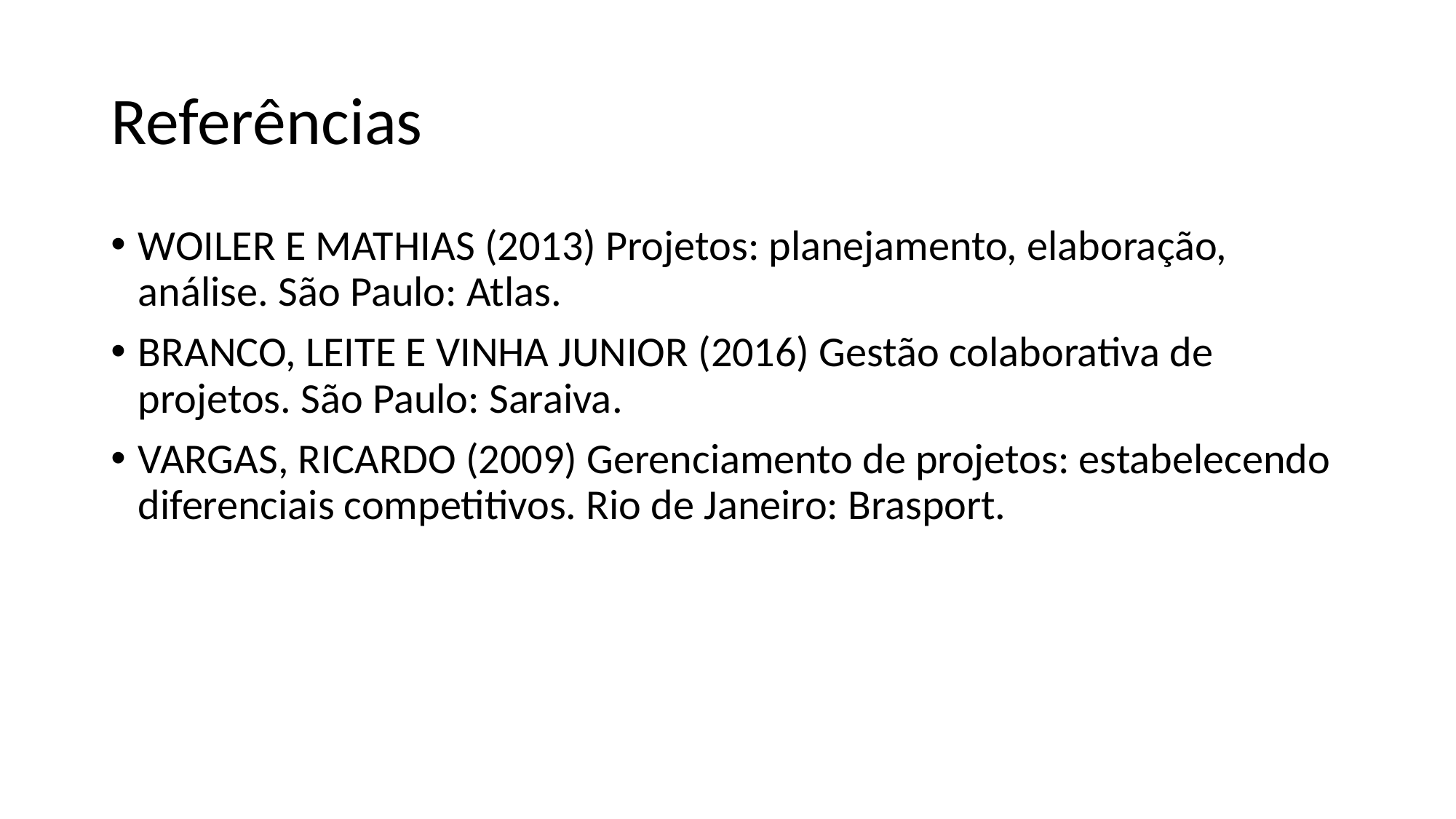

# Referências
WOILER E MATHIAS (2013) Projetos: planejamento, elaboração, análise. São Paulo: Atlas.
BRANCO, LEITE E VINHA JUNIOR (2016) Gestão colaborativa de projetos. São Paulo: Saraiva.
VARGAS, RICARDO (2009) Gerenciamento de projetos: estabelecendo diferenciais competitivos. Rio de Janeiro: Brasport.